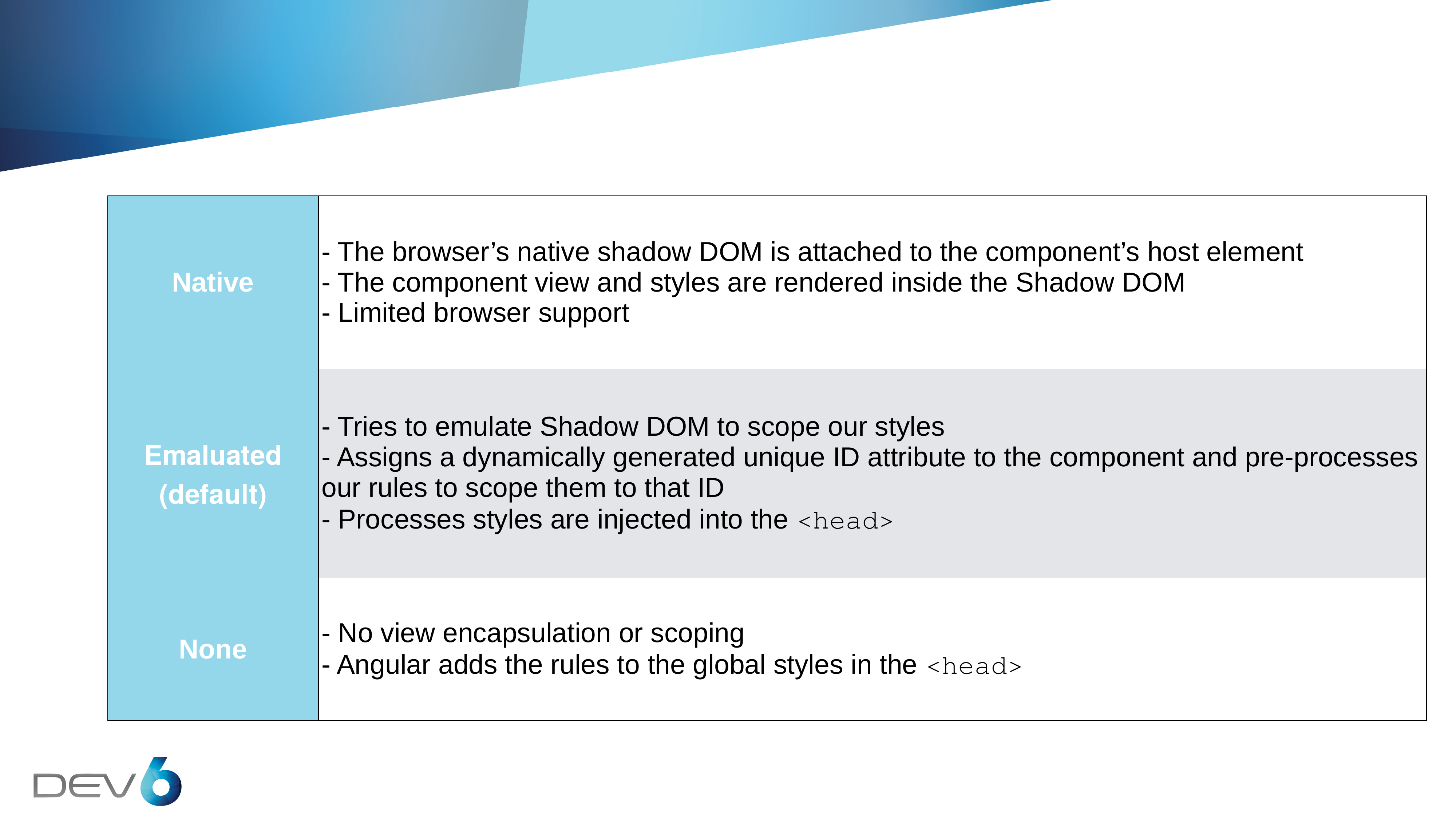

| Native | - The browser’s native shadow DOM is attached to the component’s host element - The component view and styles are rendered inside the Shadow DOM - Limited browser support |
| --- | --- |
| Emaluated (default) | - Tries to emulate Shadow DOM to scope our styles - Assigns a dynamically generated unique ID attribute to the component and pre-processes our rules to scope them to that ID - Processes styles are injected into the <head> |
| None | - No view encapsulation or scoping - Angular adds the rules to the global styles in the <head> |